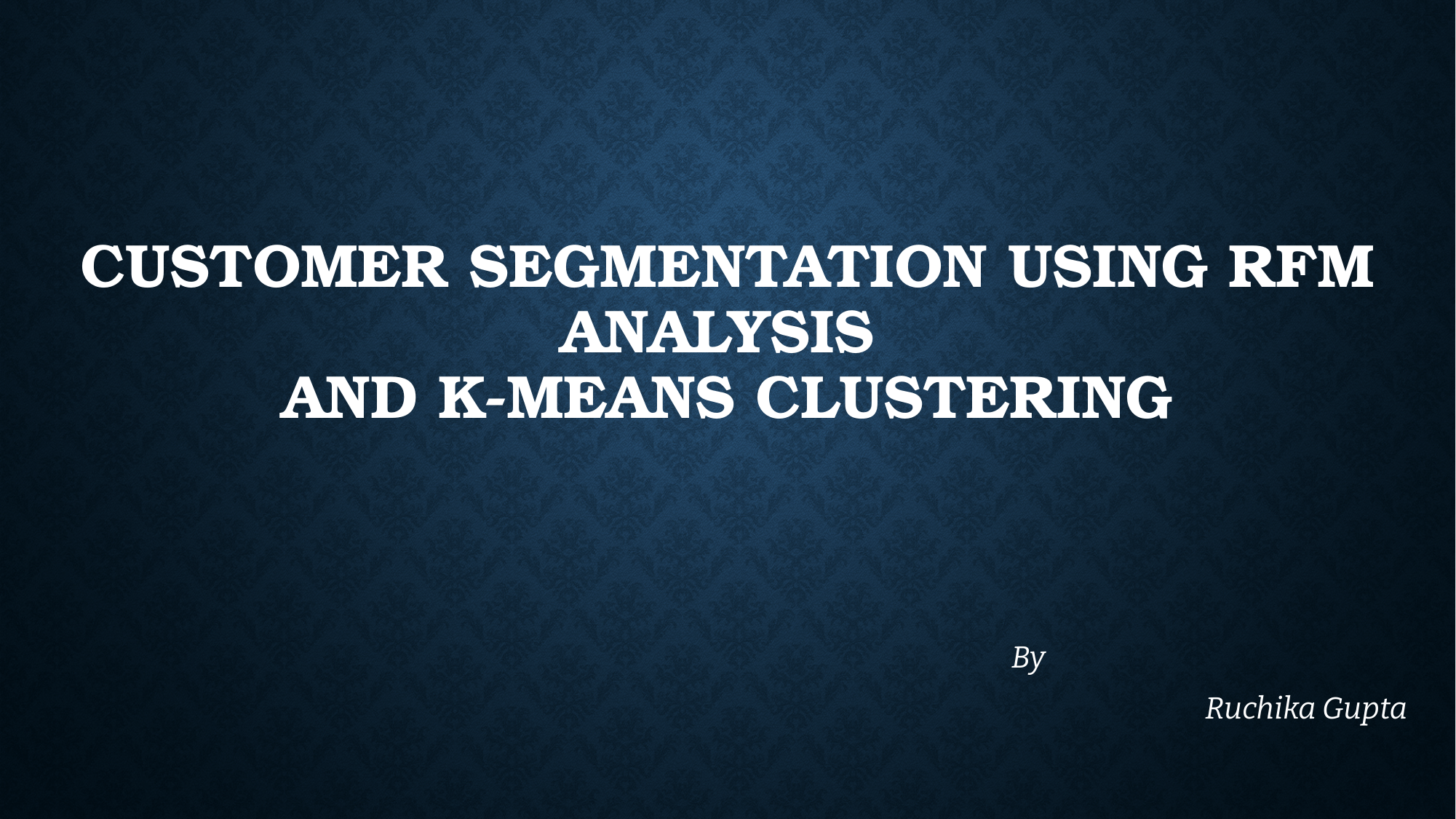

# Customer Segmentation using RFM Analysis and K-Means Clustering
                                                                                                                                                                    By
Ruchika Gupta